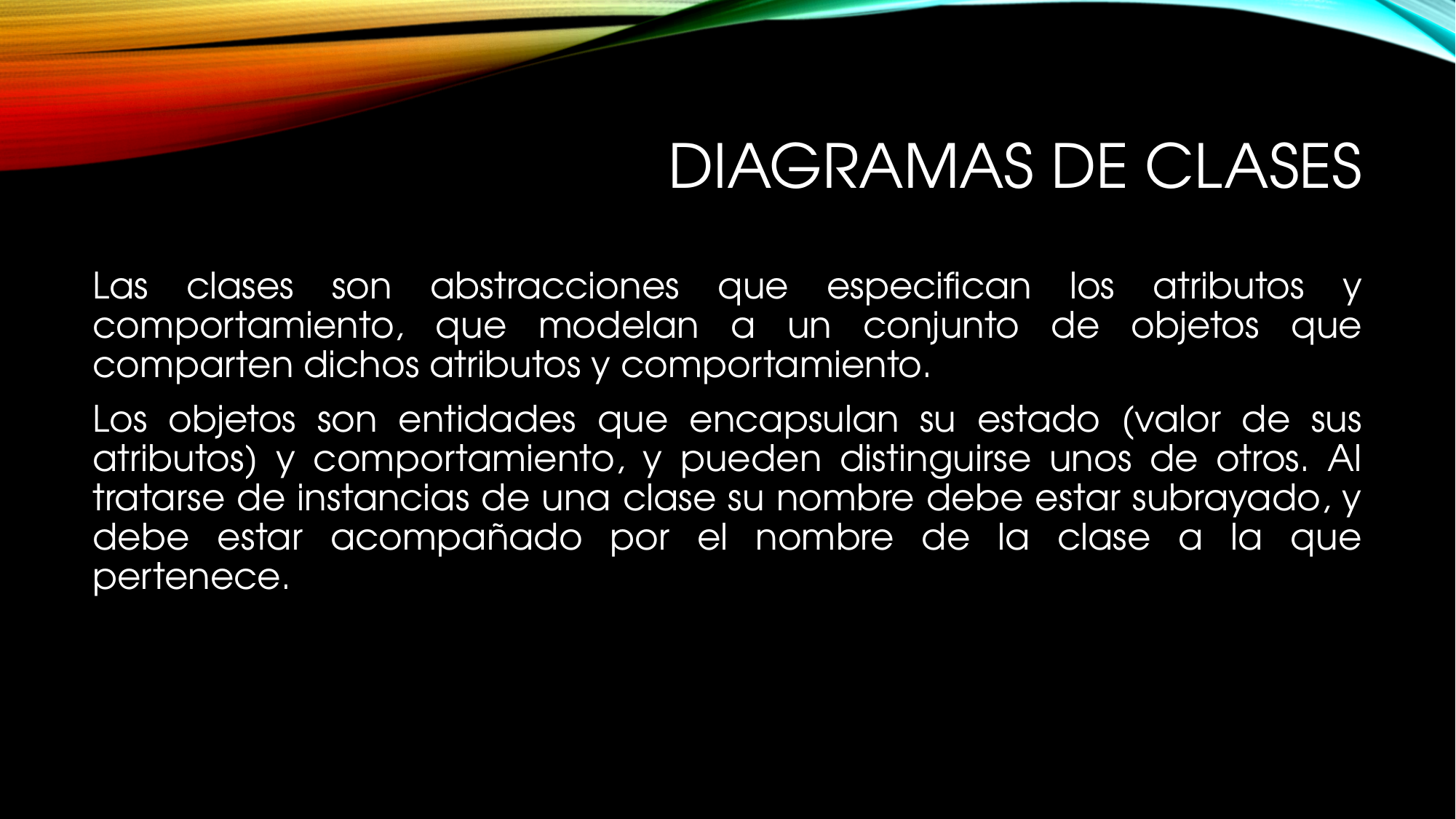

# Diagramas de clases
Las clases son abstracciones que especifican los atributos y comportamiento, que modelan a un conjunto de objetos que comparten dichos atributos y comportamiento.
Los objetos son entidades que encapsulan su estado (valor de sus atributos) y comportamiento, y pueden distinguirse unos de otros. Al tratarse de instancias de una clase su nombre debe estar subrayado, y debe estar acompañado por el nombre de la clase a la que pertenece.